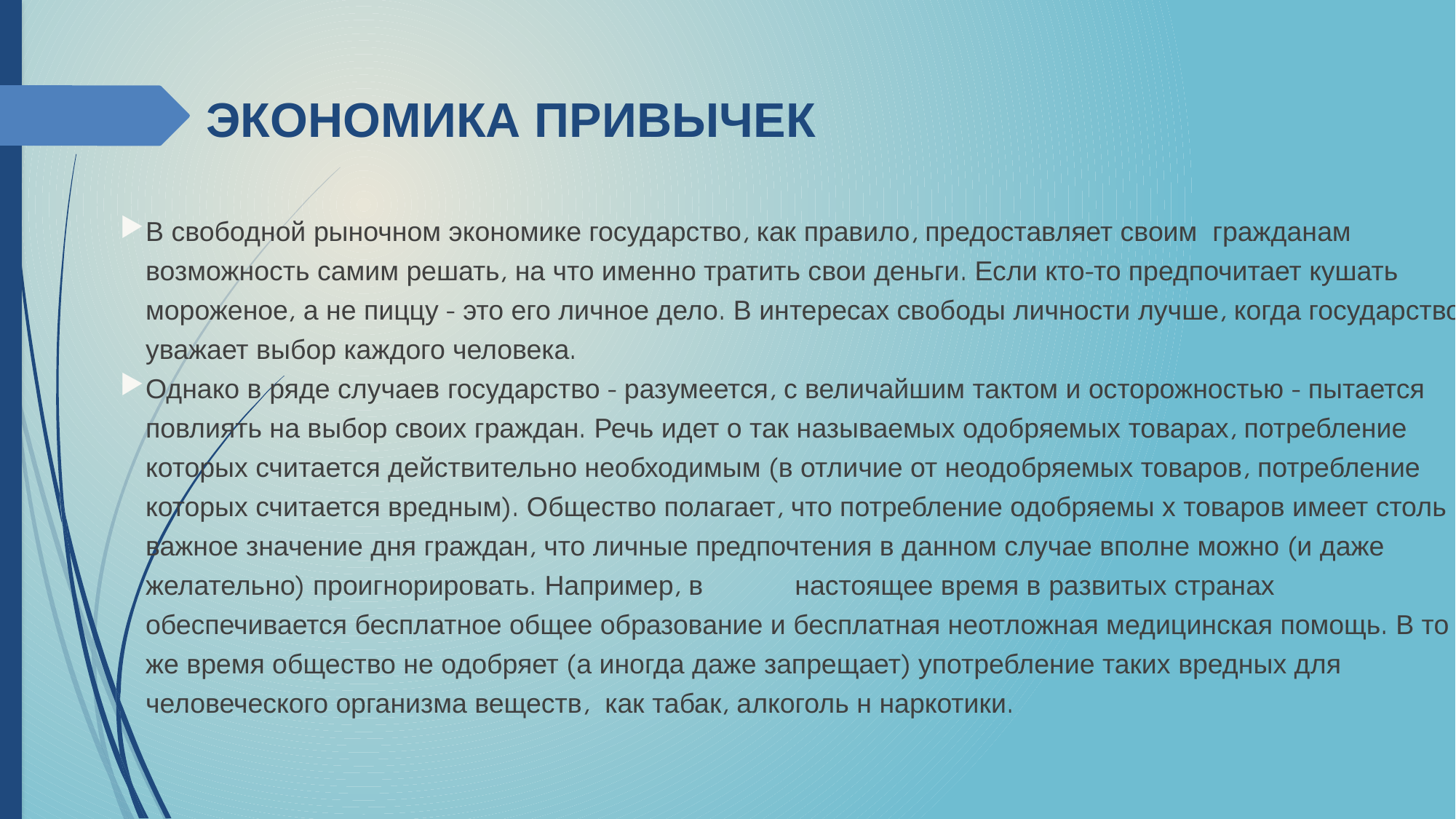

ЭКОНОМИКА ПРИВЫЧЕК
В свободной рыночном экономике государство, как правило, предоставляет своим  гражданам возможность самим решать, на что именно тратить свои деньги. Если кто-то предпочитает кушать мороженое, а не пиццу - это его личное дело. В интересах свободы личности лучше, когда государство уважает выбор каждого человека.
Однако в ряде случаев государство - разумеется, с величайшим тактом и осторожностью - пытается повлиять на выбор своих граждан. Речь идет о так называемых одобряемых товарах, потребление которых считается действительно необходимым (в отличие от неодобряемых товаров, потребление которых считается вредным). Общество полагает, что потребление одобряемы х товаров имеет столь важное значение дня граждан, что личные предпочтения в данном случае вполне можно (и даже желательно) проигнорировать. Например, в            настоящее время в развитых странах обеспечивается бесплатное общее образование и бесплатная неотложная медицинская помощь. В то же время общество не одобряет (а иногда даже запрещает) употребление таких вредных для человеческого организма веществ,  как табак, алкоголь н наркотики.